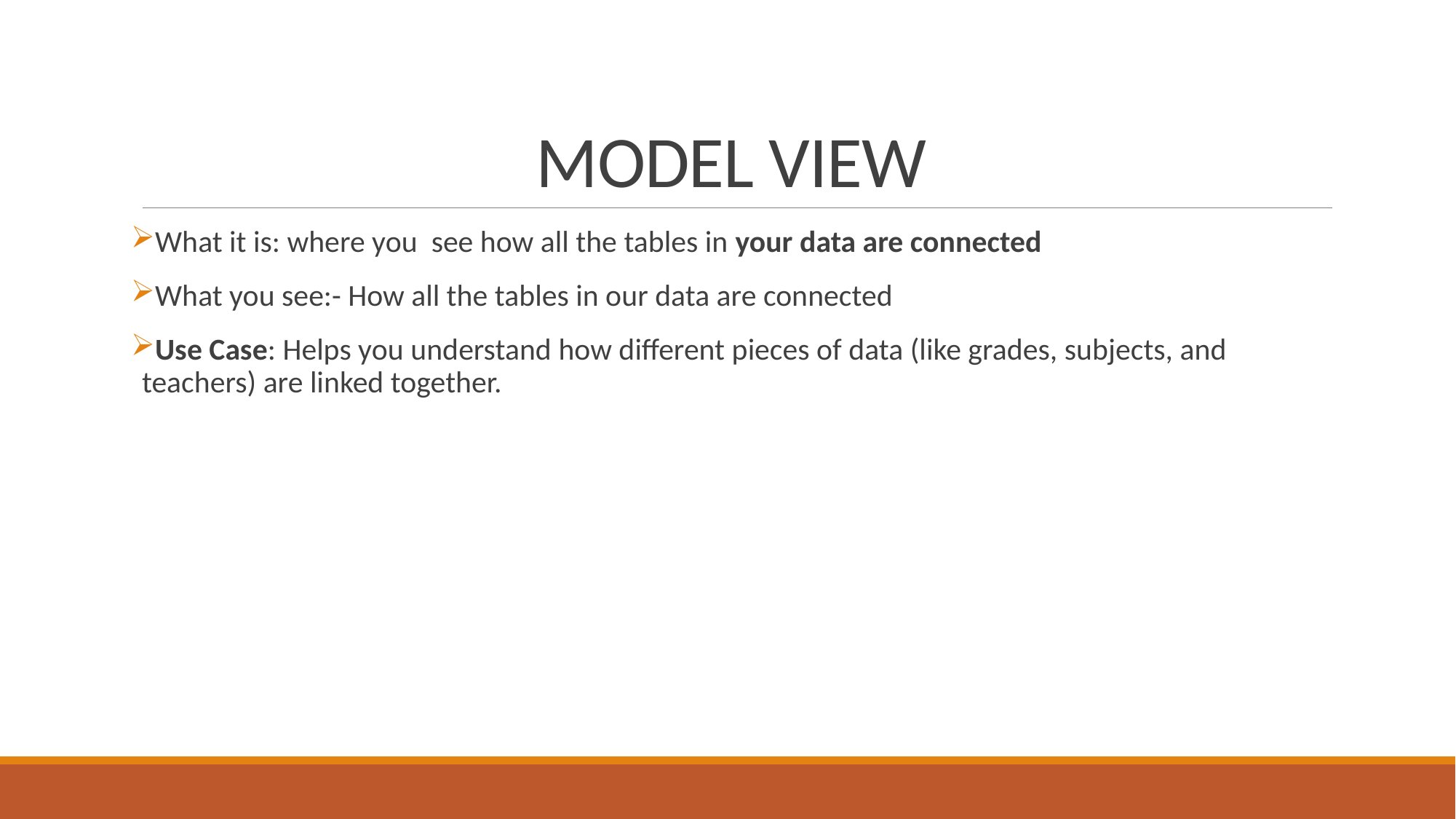

# MODEL VIEW
What it is: where you  see how all the tables in your data are connected
What you see:- How all the tables in our data are connected
Use Case: Helps you understand how different pieces of data (like grades, subjects, and teachers) are linked together.